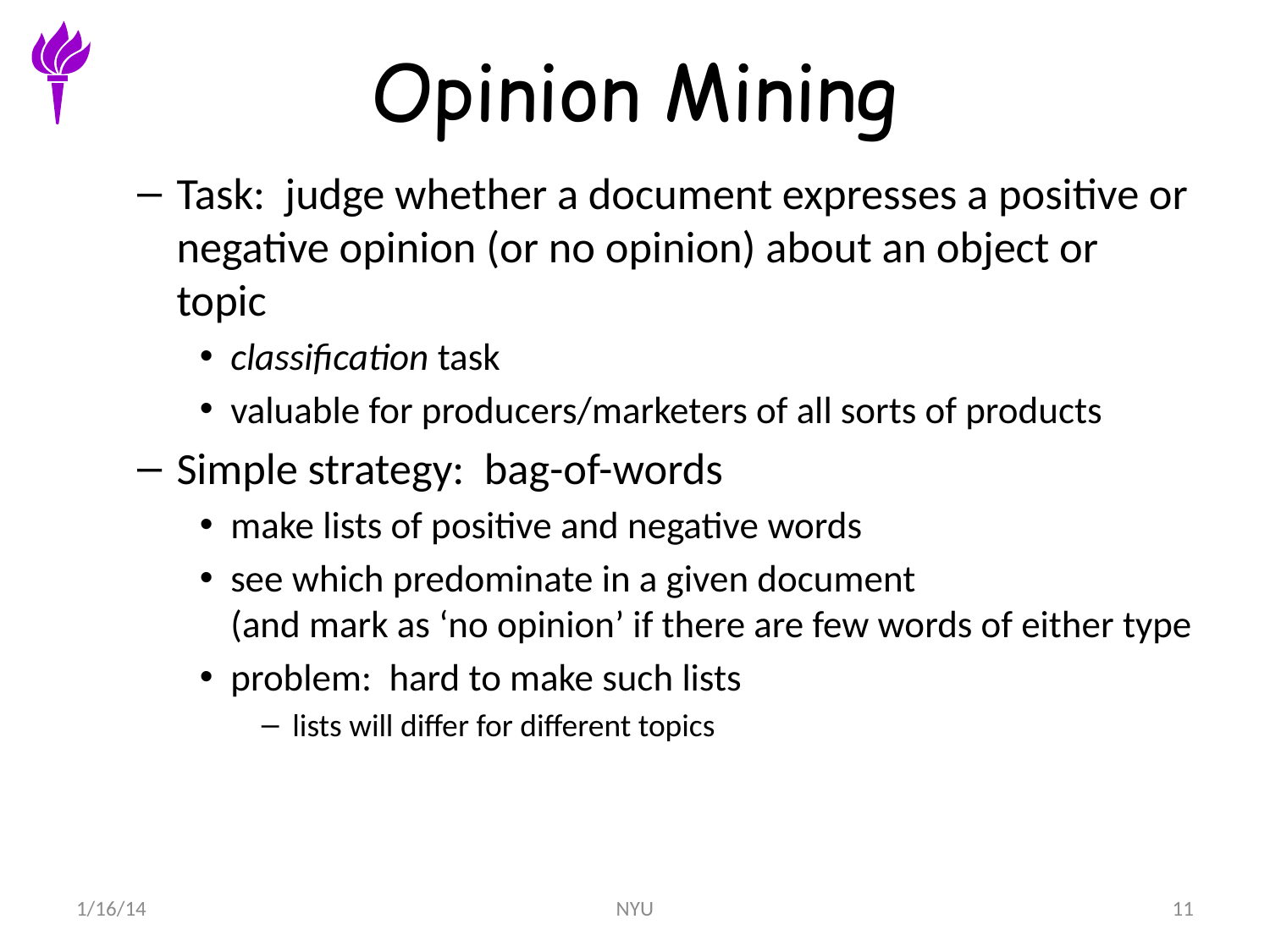

# Opinion Mining
Task:  judge whether a document expresses a positive or negative opinion (or no opinion) about an object or topic
classification task
valuable for producers/marketers of all sorts of products
Simple strategy:  bag-of-words
make lists of positive and negative words
see which predominate in a given document
(and mark as ‘no opinion’ if there are few words of either type
problem:  hard to make such lists
lists will differ for different topics
1/16/14
NYU
11